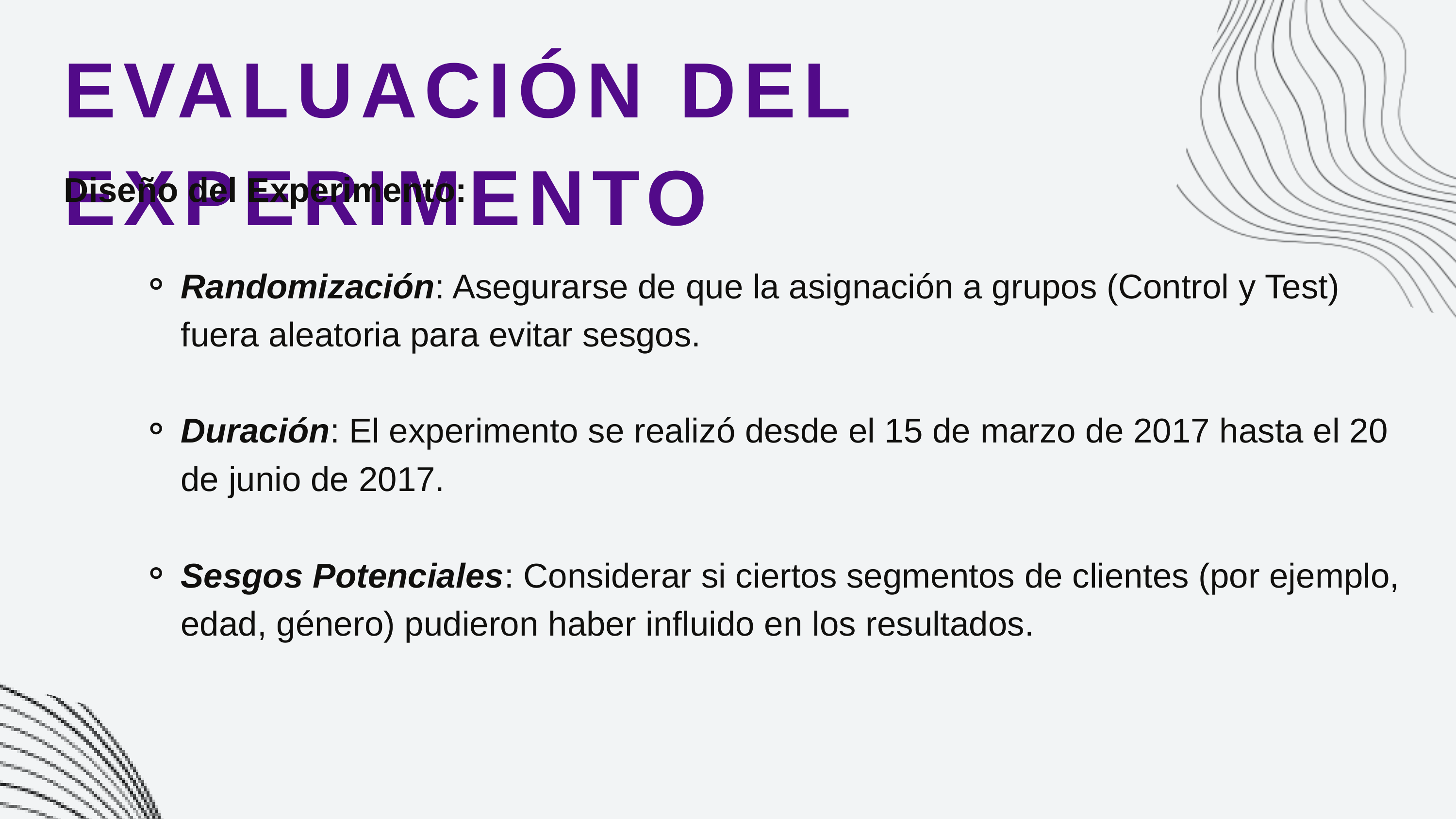

EVALUACIÓN DEL EXPERIMENTO
Diseño del Experimento:

Randomización: Asegurarse de que la asignación a grupos (Control y Test) fuera aleatoria para evitar sesgos.

Duración: El experimento se realizó desde el 15 de marzo de 2017 hasta el 20 de junio de 2017.

Sesgos Potenciales: Considerar si ciertos segmentos de clientes (por ejemplo, edad, género) pudieron haber influido en los resultados.